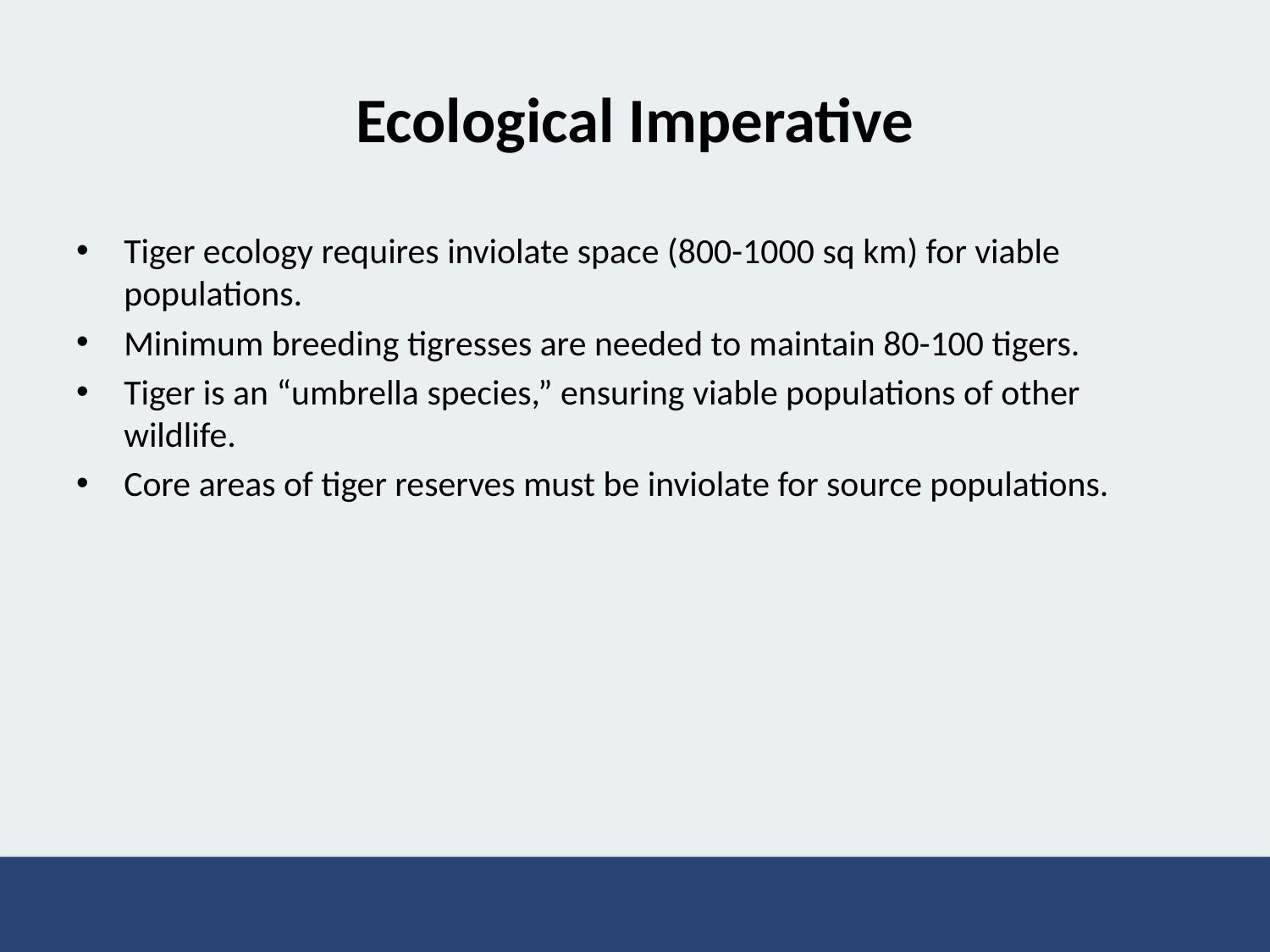

# Ecological Imperative
Tiger ecology requires inviolate space (800-1000 sq km) for viable populations.
Minimum breeding tigresses are needed to maintain 80-100 tigers.
Tiger is an “umbrella species,” ensuring viable populations of other wildlife.
Core areas of tiger reserves must be inviolate for source populations.